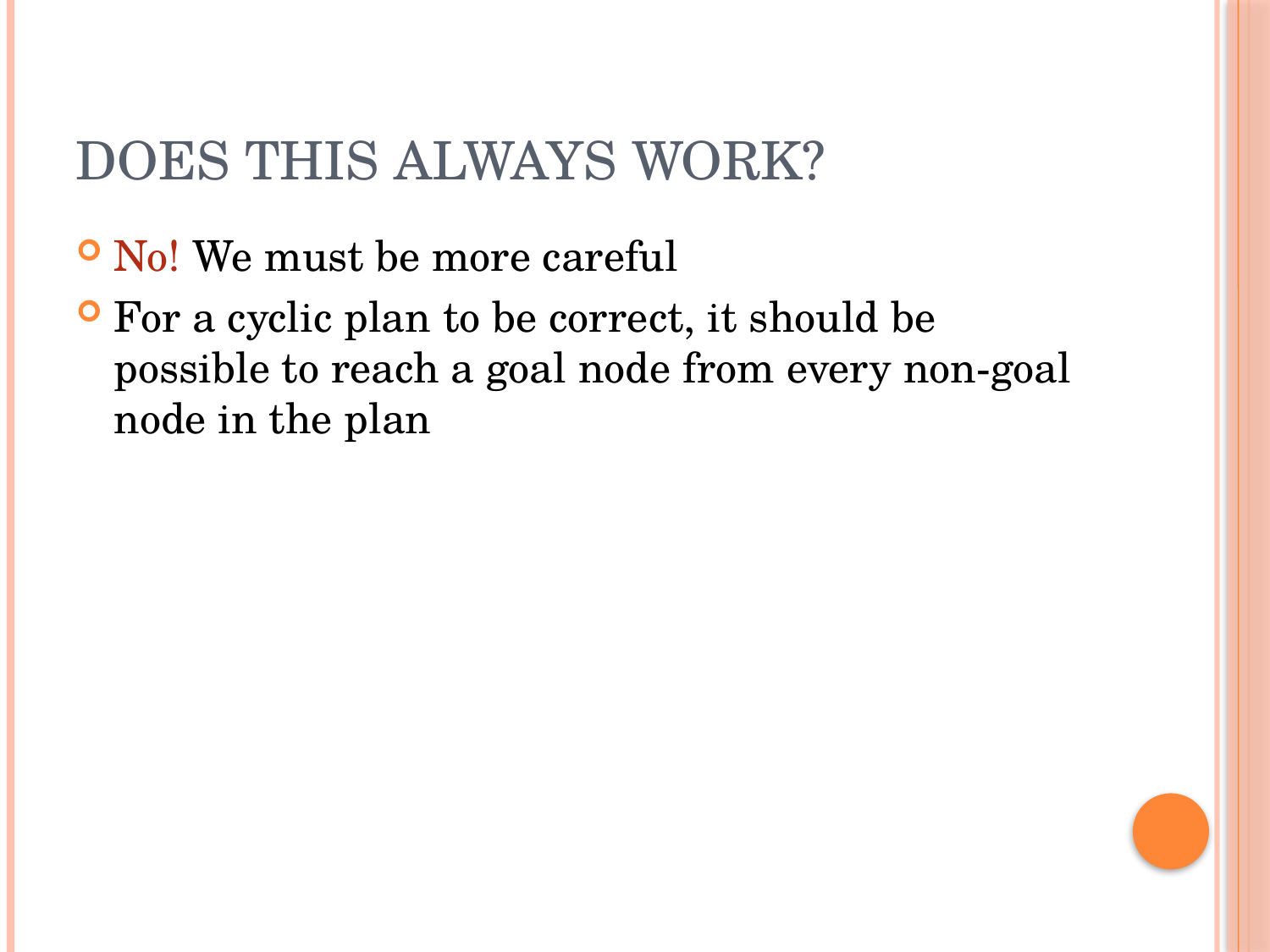

# Does this always work?
No! We must be more careful
For a cyclic plan to be correct, it should be possible to reach a goal node from every non-goal node in the plan